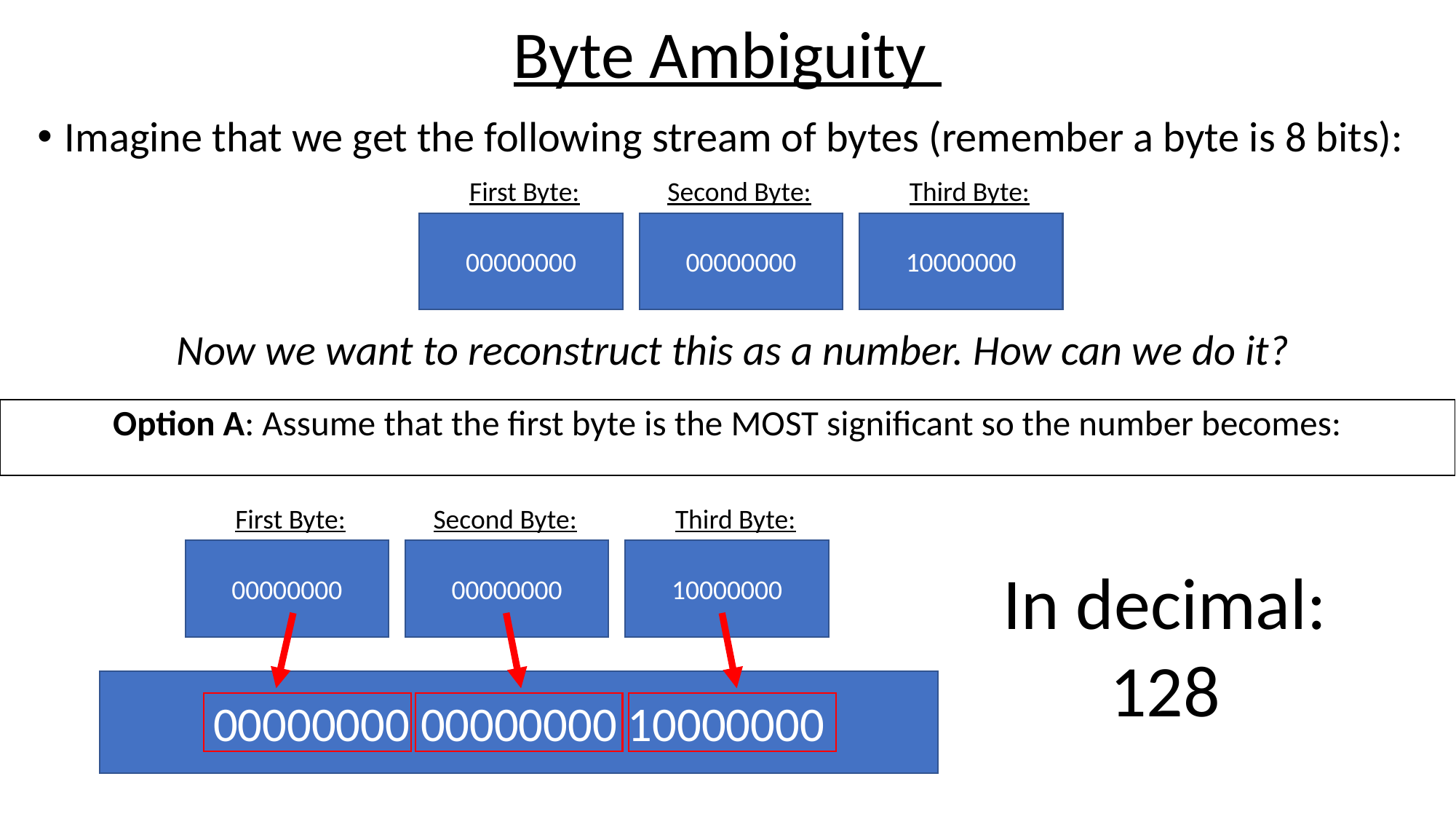

# Byte Ambiguity
Imagine that we get the following stream of bytes (remember a byte is 8 bits):
First Byte:
Second Byte:
Third Byte:
00000000
00000000
10000000
Now we want to reconstruct this as a number. How can we do it?
Option A: Assume that the first byte is the MOST significant so the number becomes:
First Byte:
Second Byte:
Third Byte:
00000000
00000000
10000000
In decimal: 128
00000000 00000000 10000000